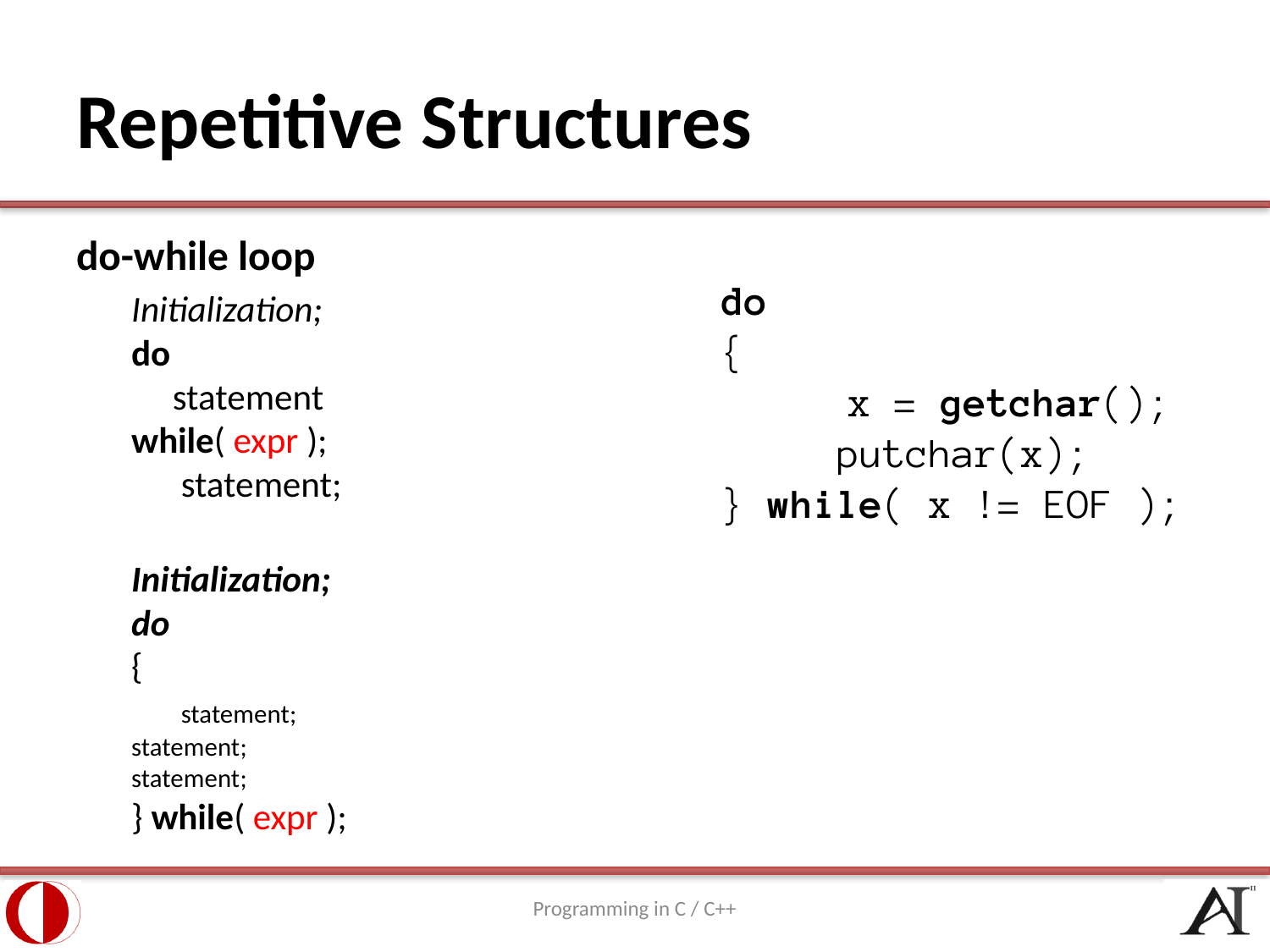

# Repetitive Structures
do-while loop
Initialization;
do
     statement
while( expr );
      statement;

Initialization;
do
{
      statement;
	statement;
	statement;
} while( expr );

do
{
	x = getchar();
     putchar(x);
} while( x != EOF );

Programming in C / C++
48